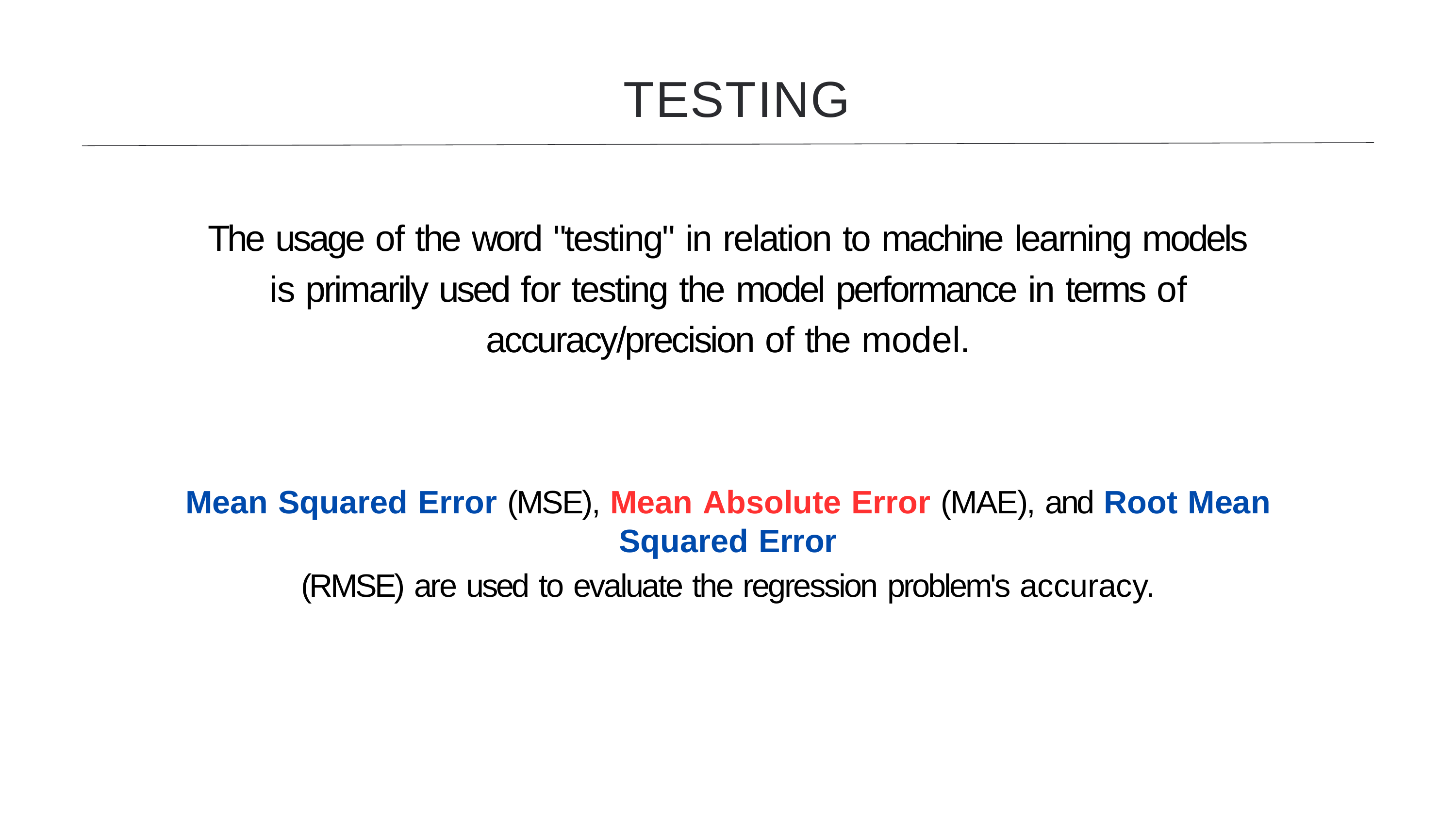

# TESTING

The usage of the word "testing" in relation to machine learning models is primarily used for testing the model performance in terms of accuracy/precision of the model.
Mean Squared Error (MSE), Mean Absolute Error (MAE), and Root Mean Squared Error
(RMSE) are used to evaluate the regression problem's accuracy.